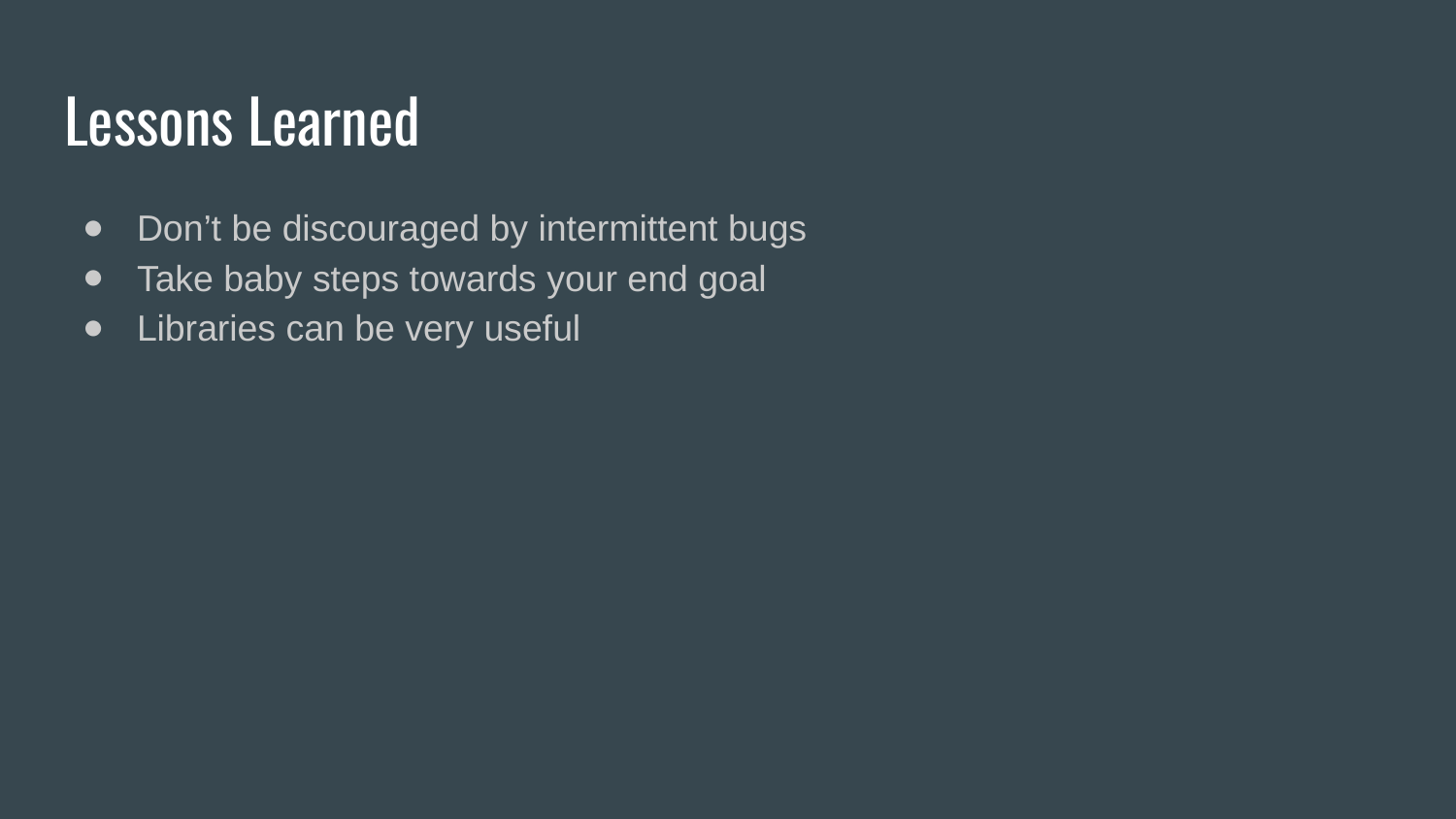

# Lessons Learned
Don’t be discouraged by intermittent bugs
Take baby steps towards your end goal
Libraries can be very useful